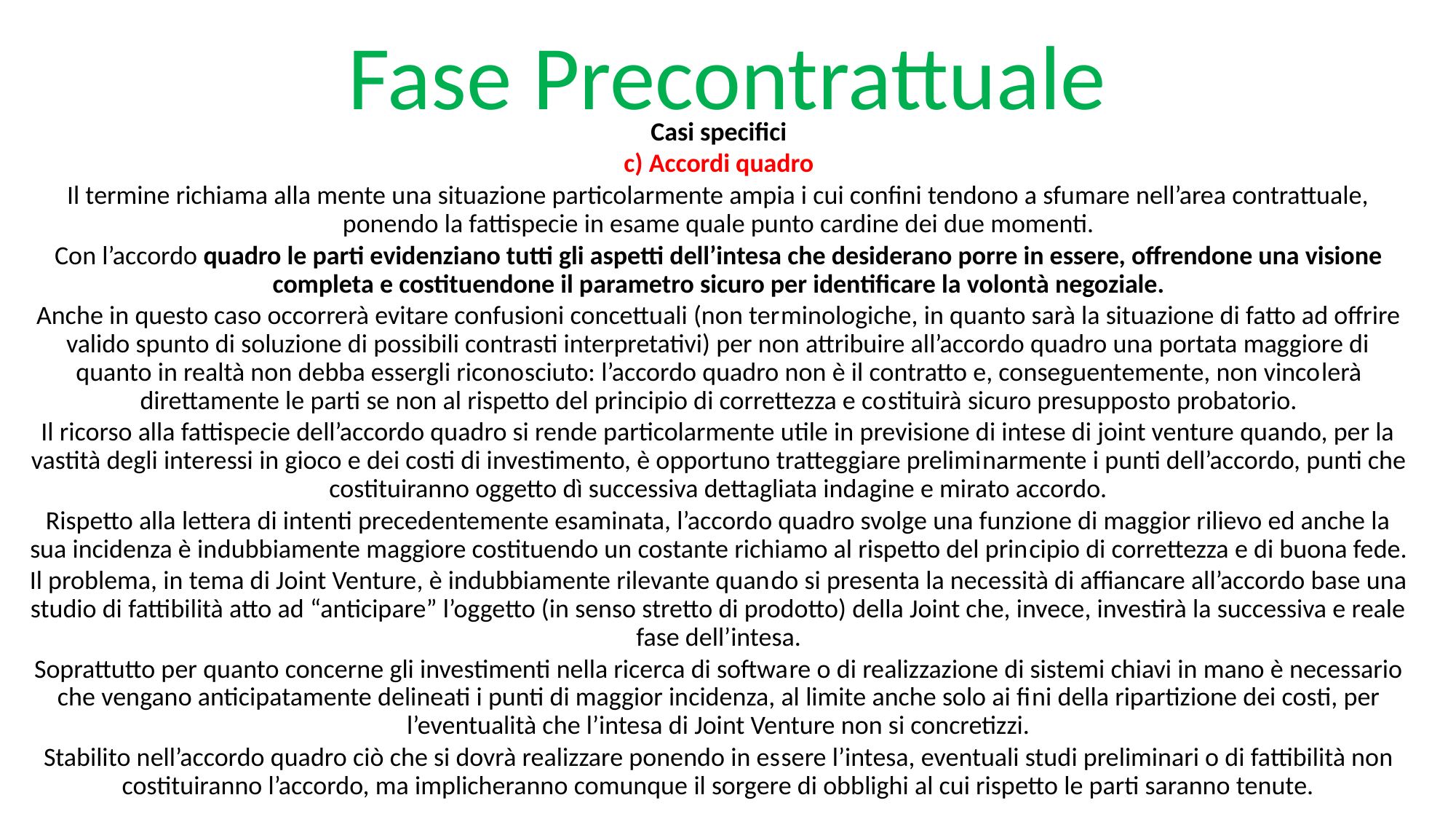

# Fase Precontrattuale
Casi specifici
c) Accordi quadro
Il termine richiama alla mente una situazione particolarmente ampia i cui confini tendono a sfumare nell’area contrattuale, ponendo la fattispecie in esame quale punto cardine dei due momenti.
Con l’accordo quadro le parti evidenziano tutti gli aspetti dell’intesa che desiderano porre in essere, offrendone una visione completa e costituendone il parametro sicuro per identificare la volontà negoziale.
Anche in questo caso occorrerà evitare confusioni concettuali (non ter­minologiche, in quanto sarà la situazione di fatto ad offrire valido spunto di soluzione di possibili contrasti interpretativi) per non attribuire all’accordo quadro una portata maggiore di quanto in realtà non debba essergli ricono­sciuto: l’accordo quadro non è il contratto e, conseguentemente, non vinco­lerà direttamente le parti se non al rispetto del principio di correttezza e co­stituirà sicuro presupposto probatorio.
Il ricorso alla fattispecie dell’accordo quadro si rende particolarmente utile in previsione di intese di joint venture quando, per la vastità degli inte­ressi in gioco e dei costi di investimento, è opportuno tratteggiare prelimi­narmente i punti dell’accordo, punti che costituiranno oggetto dì successiva dettagliata indagine e mirato accordo.
Rispetto alla lettera di intenti precedentemente esaminata, l’accordo quadro svolge una funzione di maggior rilievo ed anche la sua incidenza è in­dubbiamente maggiore costituendo un costante richiamo al rispetto del prin­cipio di correttezza e di buona fede.
Il problema, in tema di Joint Venture, è indubbiamente rilevante quan­do si presenta la necessità di affiancare all’accordo base una studio di fatti­bilità atto ad “anticipare” l’oggetto (in senso stretto di prodotto) della Joint che, invece, investirà la successiva e reale fase dell’intesa.
Soprattutto per quanto concerne gli investimenti nella ricerca di softwa­re o di realizzazione di sistemi chiavi in mano è necessario che vengano anti­cipatamente delineati i punti di maggior incidenza, al limite anche solo ai fi­ni della ripartizione dei costi, per l’eventualità che l’intesa di Joint Venture non si concretizzi.
Stabilito nell’accordo quadro ciò che si dovrà realizzare ponendo in es­sere l’intesa, eventuali studi preliminari o di fattibilità non costituiranno l’accordo, ma implicheranno comunque il sorgere di obblighi al cui rispetto le parti saranno tenute.